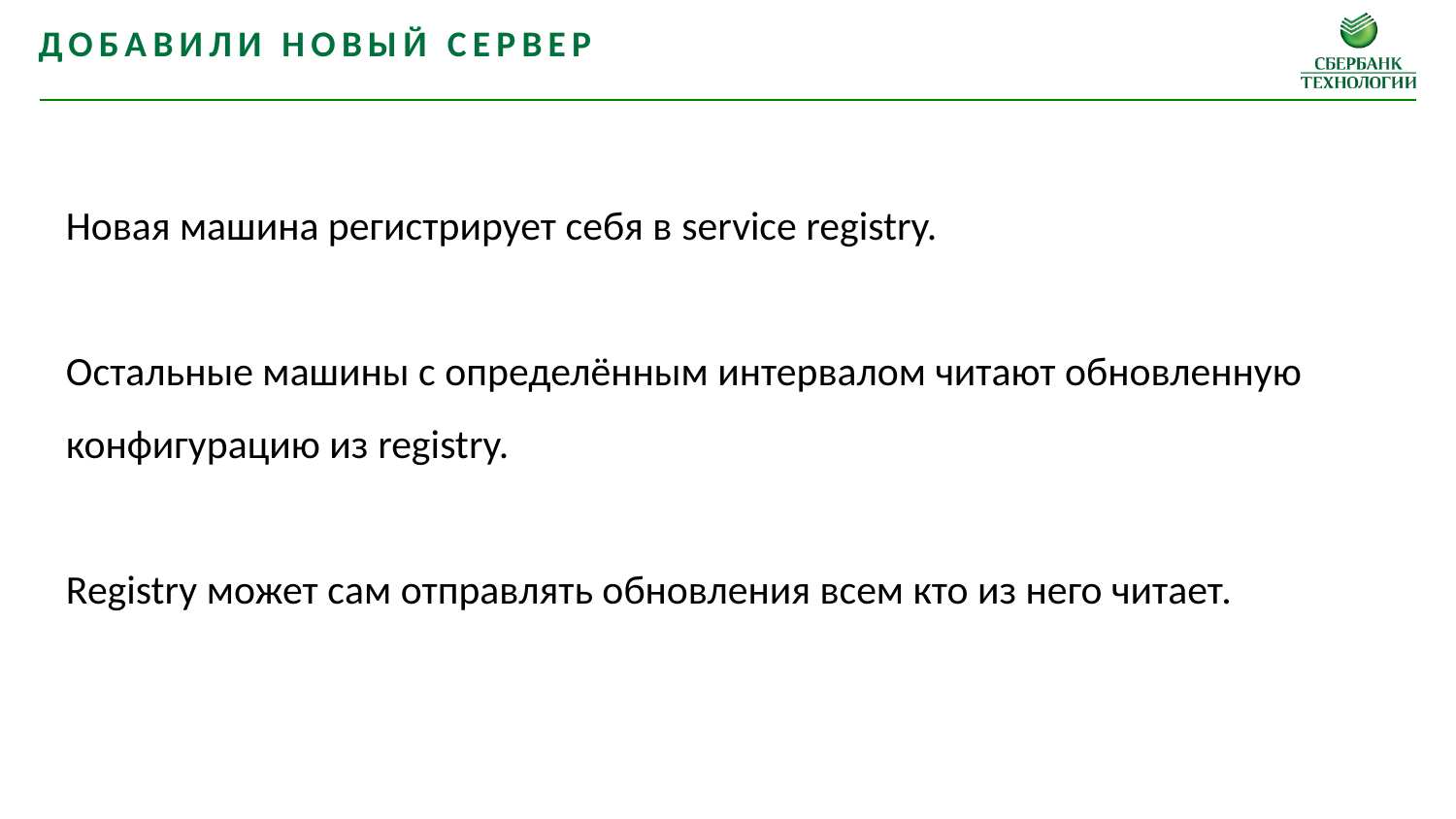

Добавили новый сервер
Новая машина регистрирует себя в service registry.

Остальные машины с определённым интервалом читают обновленную конфигурацию из registry.

Registry может сам отправлять обновления всем кто из него читает.